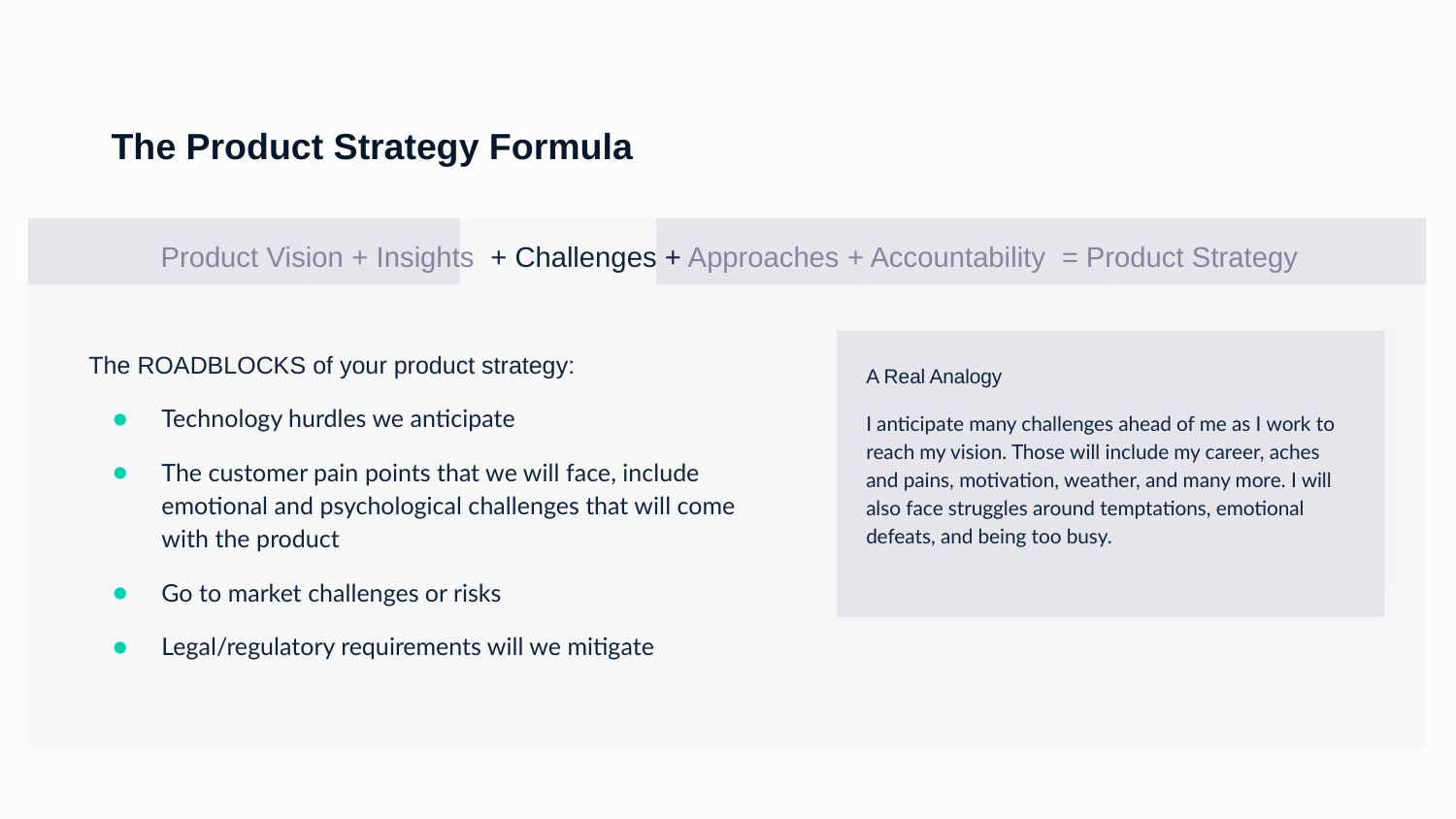

# The Product Strategy Formula

Product Vision + Insights  + Challenges + Approaches + Accountability  = Product Strategy

The ROADBLOCKS of your product strategy:
Technology hurdles we anticipate
The customer pain points that we will face, include emotional and psychological challenges that will come with the product
Go to market challenges or risks
Legal/regulatory requirements will we mitigate
A Real Analogy
I anticipate many challenges ahead of me as I work to reach my vision. Those will include my career, aches and pains, motivation, weather, and many more. I will also face struggles around temptations, emotional defeats, and being too busy.